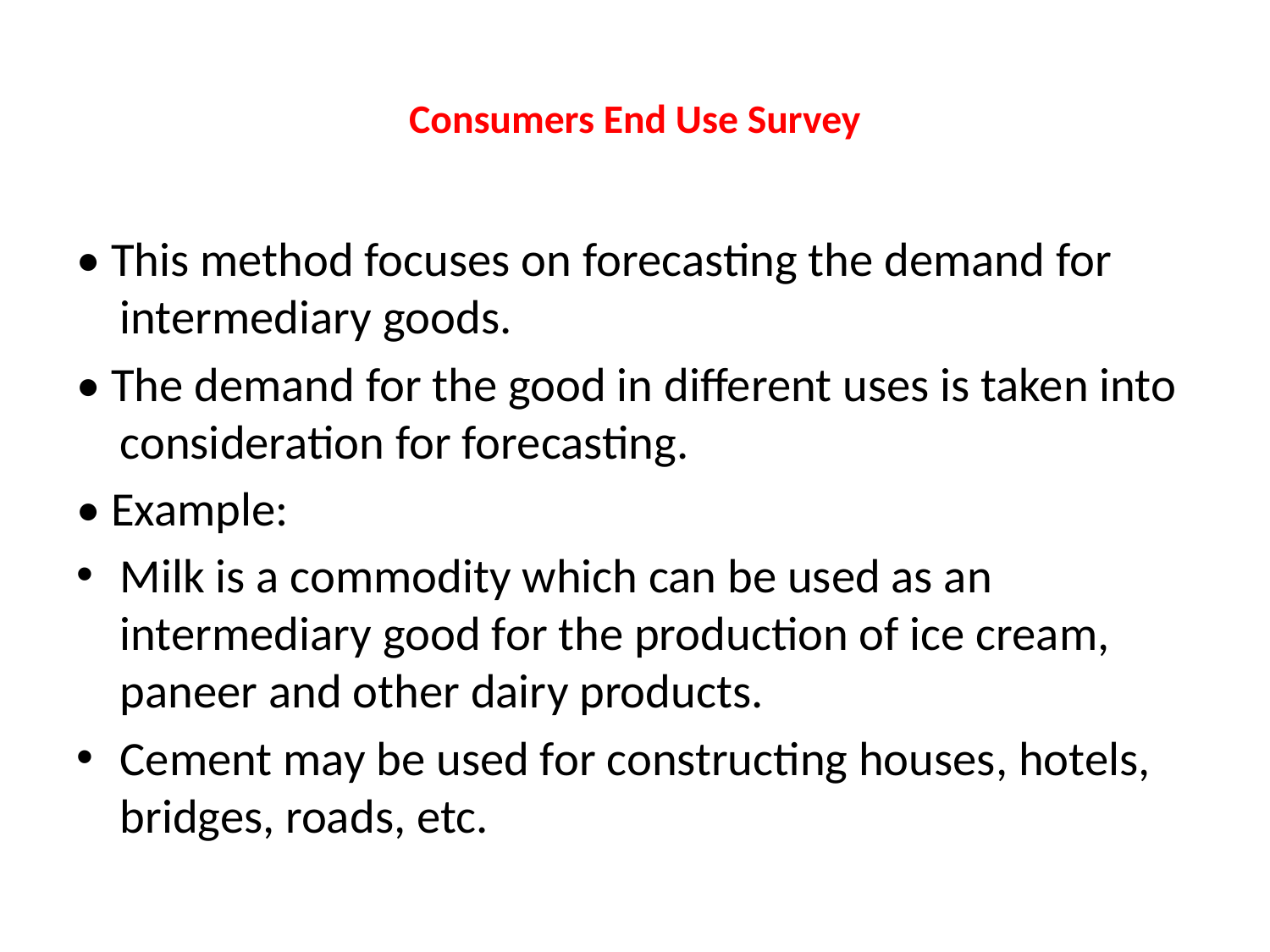

# Consumers End Use Survey
• This method focuses on forecasting the demand for intermediary goods.
• The demand for the good in different uses is taken into consideration for forecasting.
• Example:
Milk is a commodity which can be used as an intermediary good for the production of ice cream, paneer and other dairy products.
Cement may be used for constructing houses, hotels, bridges, roads, etc.